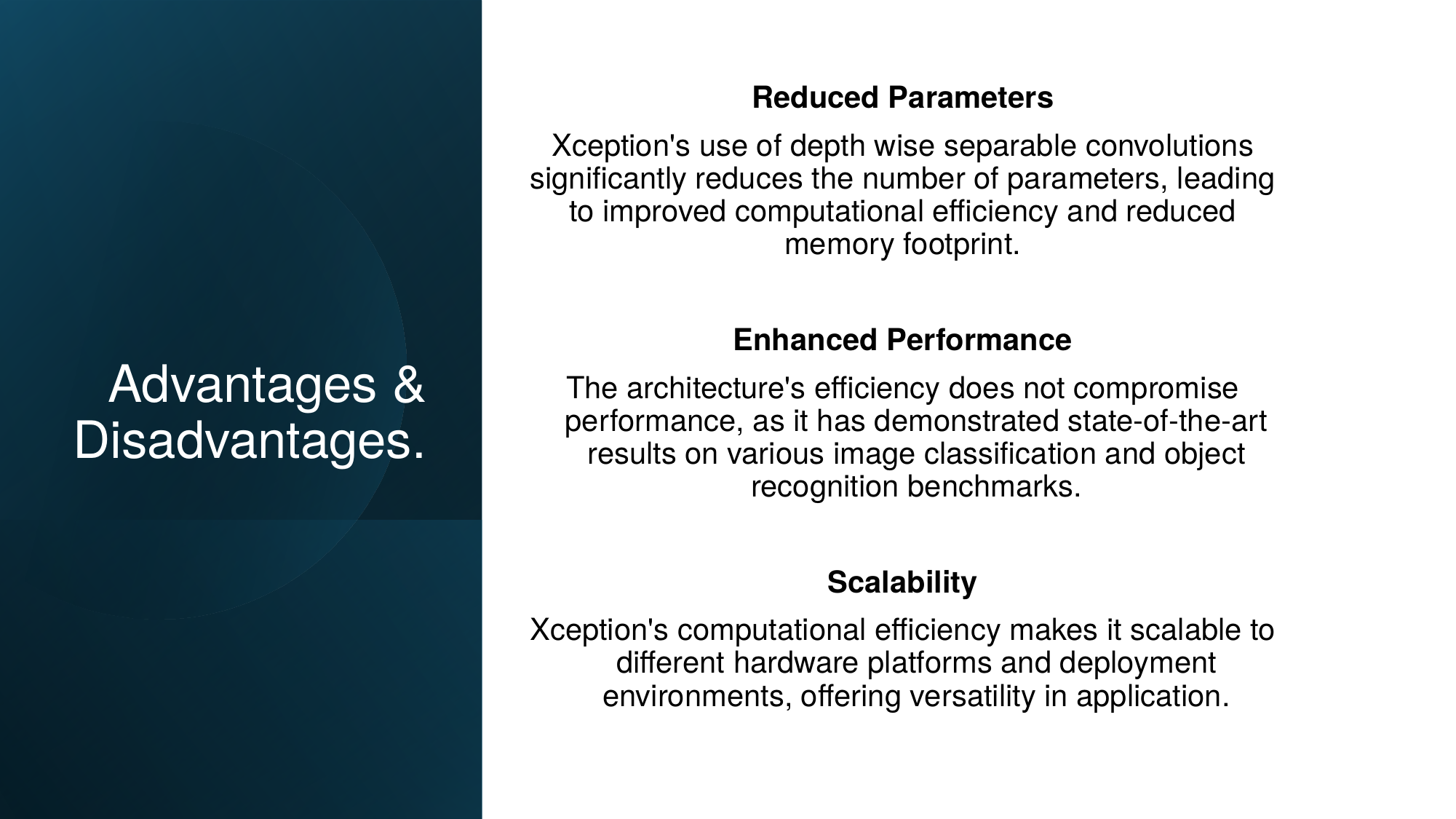

# Advantages & Disadvantages.
Reduced Parameters
Xception's use of depth wise separable convolutions significantly reduces the number of parameters, leading to improved computational efficiency and reduced memory footprint.

Enhanced Performance
The architecture's efficiency does not compromise performance, as it has demonstrated state-of-the-art results on various image classification and object recognition benchmarks.

Scalability
Xception's computational efficiency makes it scalable to different hardware platforms and deployment environments, offering versatility in application.